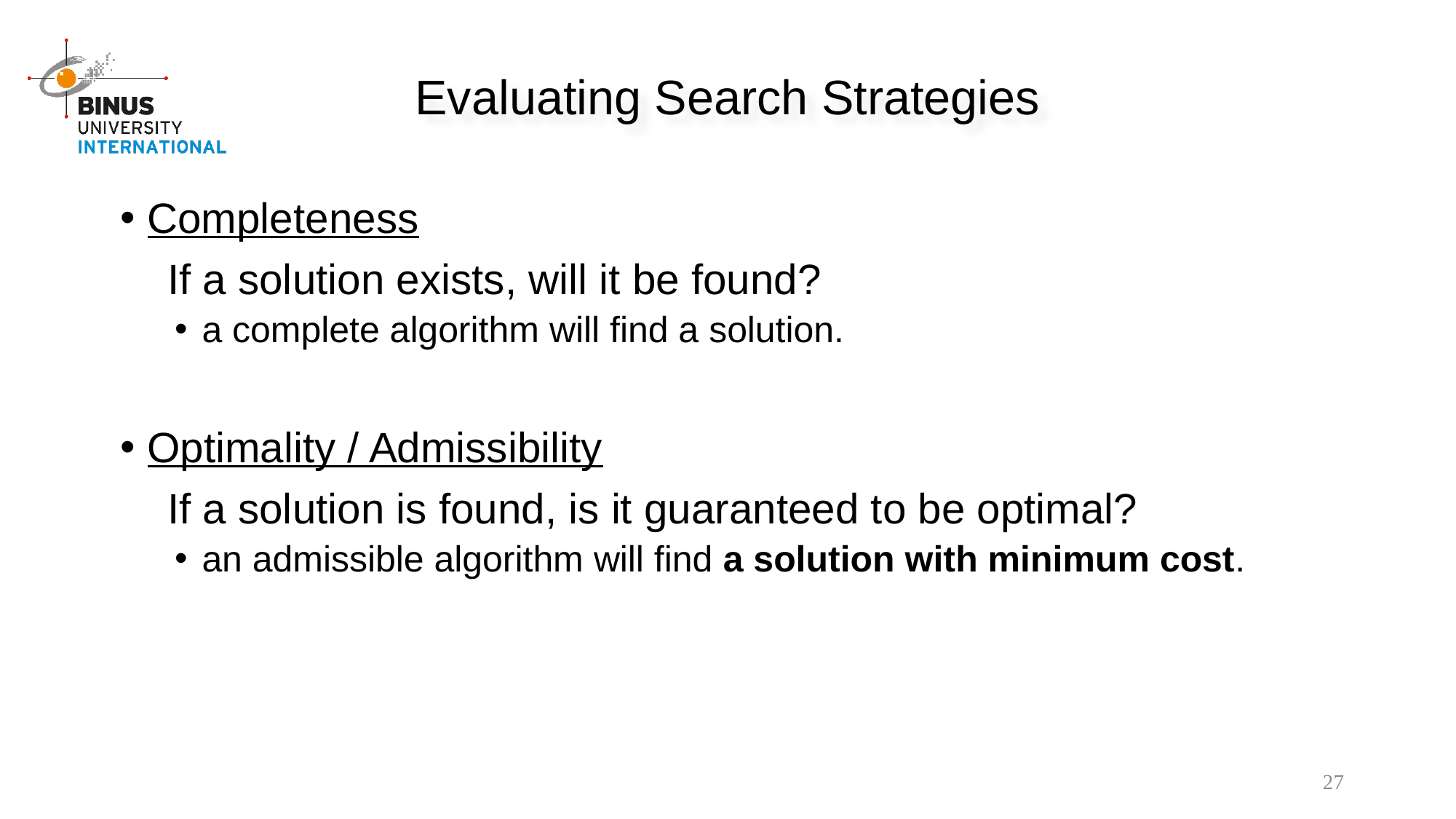

Evaluating Search Strategies
Completeness
    If a solution exists, will it be found?
a complete algorithm will find a solution.

Optimality / Admissibility
    If a solution is found, is it guaranteed to be optimal?
an admissible algorithm will find a solution with minimum cost.
27